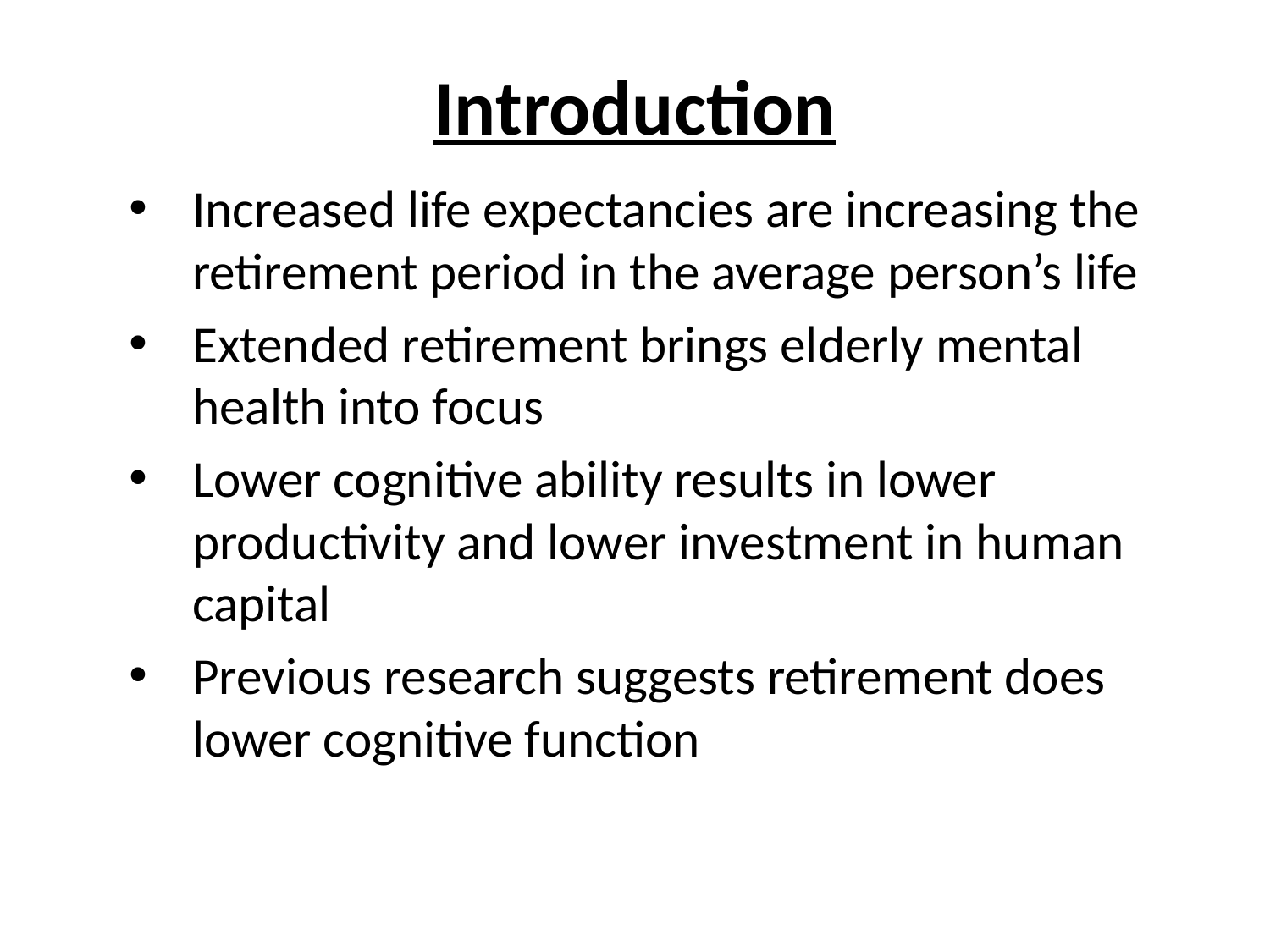

# Introduction
Increased life expectancies are increasing the retirement period in the average person’s life
Extended retirement brings elderly mental health into focus
Lower cognitive ability results in lower productivity and lower investment in human capital
Previous research suggests retirement does lower cognitive function